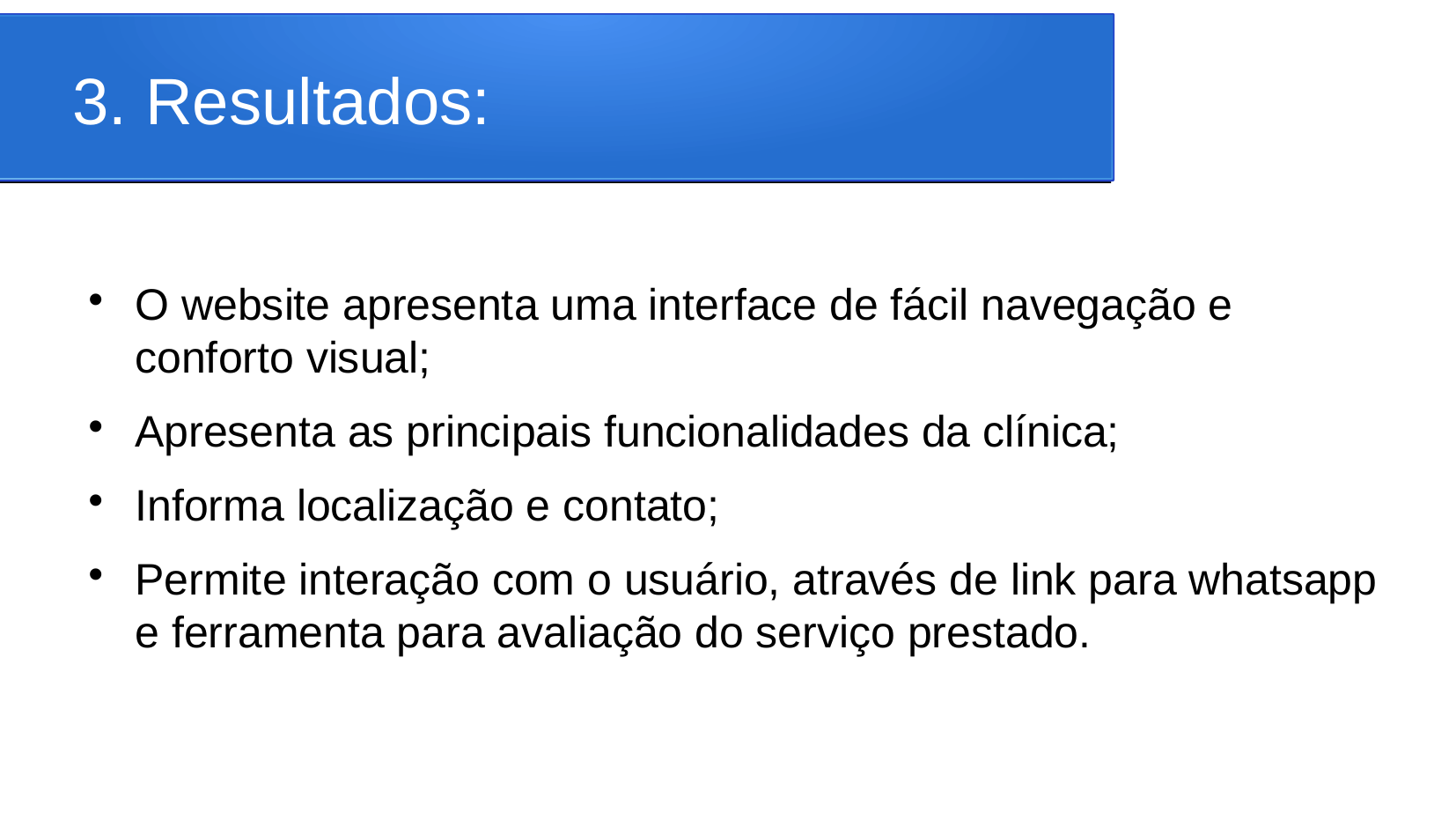

3. Resultados:

O website apresenta uma interface de fácil navegação e conforto visual;
Apresenta as principais funcionalidades da clínica;
Informa localização e contato;
Permite interação com o usuário, através de link para whatsapp e ferramenta para avaliação do serviço prestado.